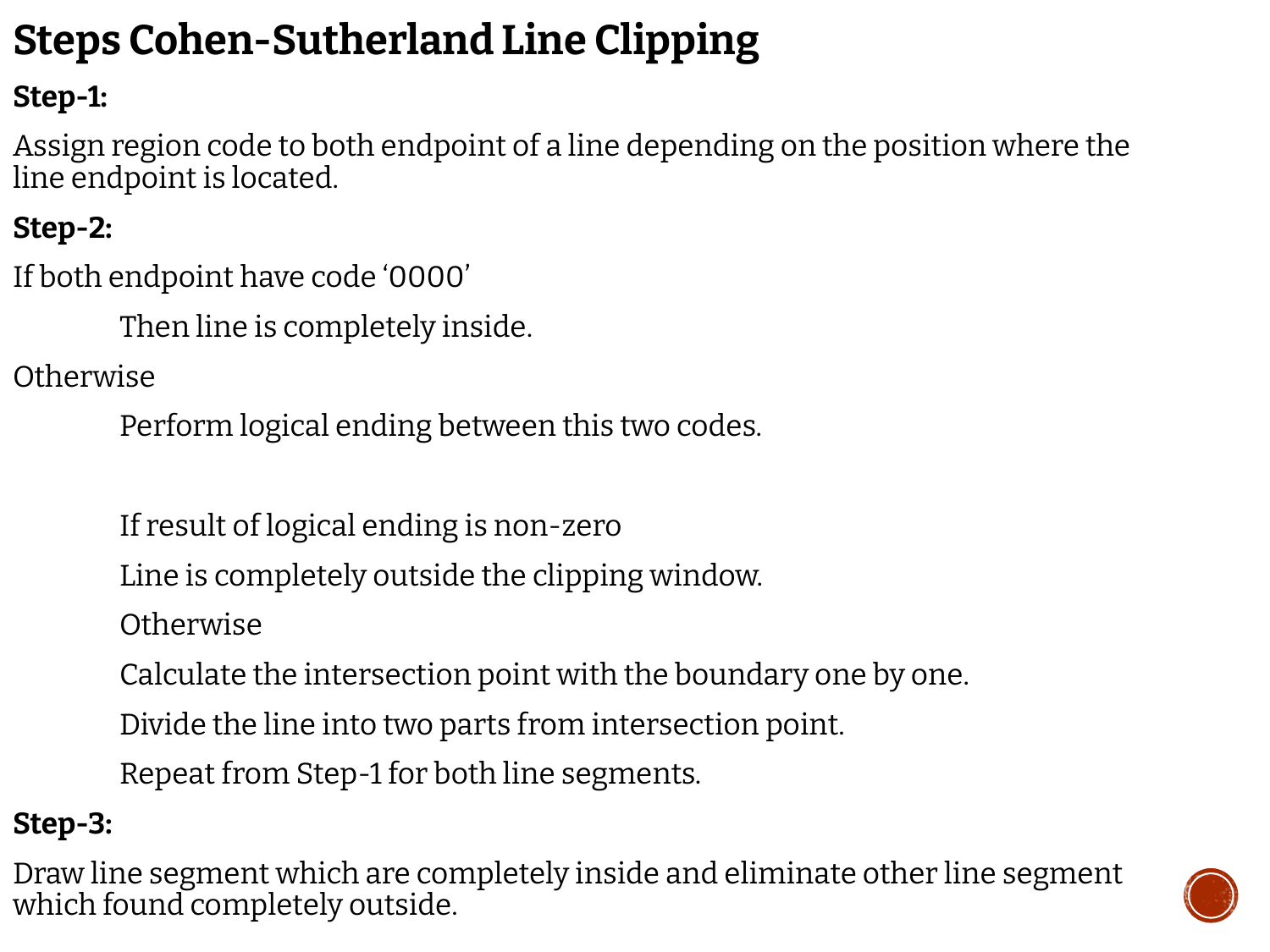

Steps Cohen-Sutherland Line Clipping
Step-1:
Assign region code to both endpoint of a line depending on the position where the line endpoint is located.
Step-2:
If both endpoint have code ‘0000’
	Then line is completely inside.
Otherwise
	Perform logical ending between this two codes.

	If result of logical ending is non-zero
		Line is completely outside the clipping window.
	Otherwise
		Calculate the intersection point with the boundary one by one.
		Divide the line into two parts from intersection point.
		Repeat from Step-1 for both line segments.
Step-3:
Draw line segment which are completely inside and eliminate other line segment which found completely outside.